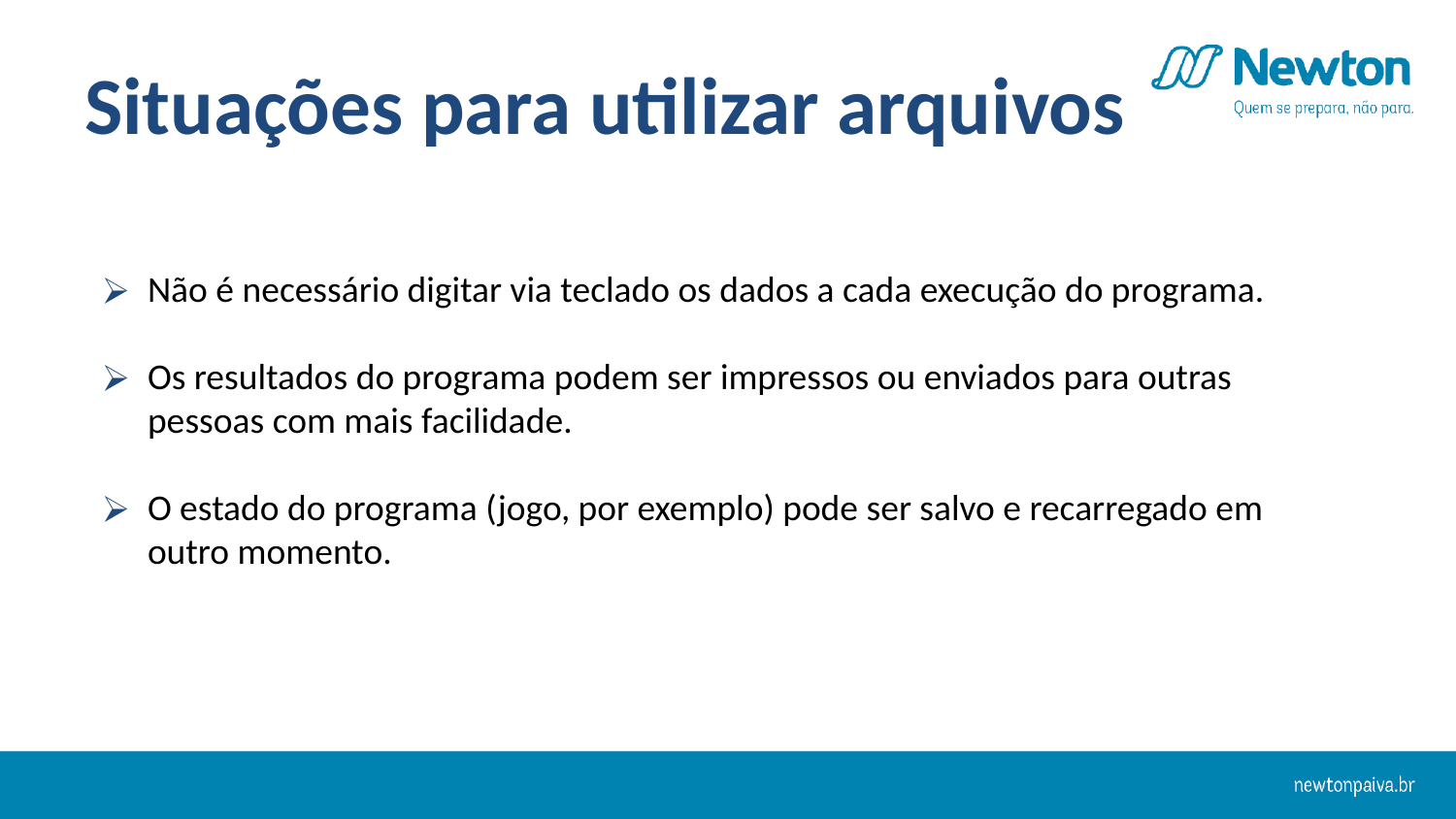

Situações para utilizar arquivos
Não é necessário digitar via teclado os dados a cada execução do programa.

Os resultados do programa podem ser impressos ou enviados para outras pessoas com mais facilidade.

O estado do programa (jogo, por exemplo) pode ser salvo e recarregado em outro momento.